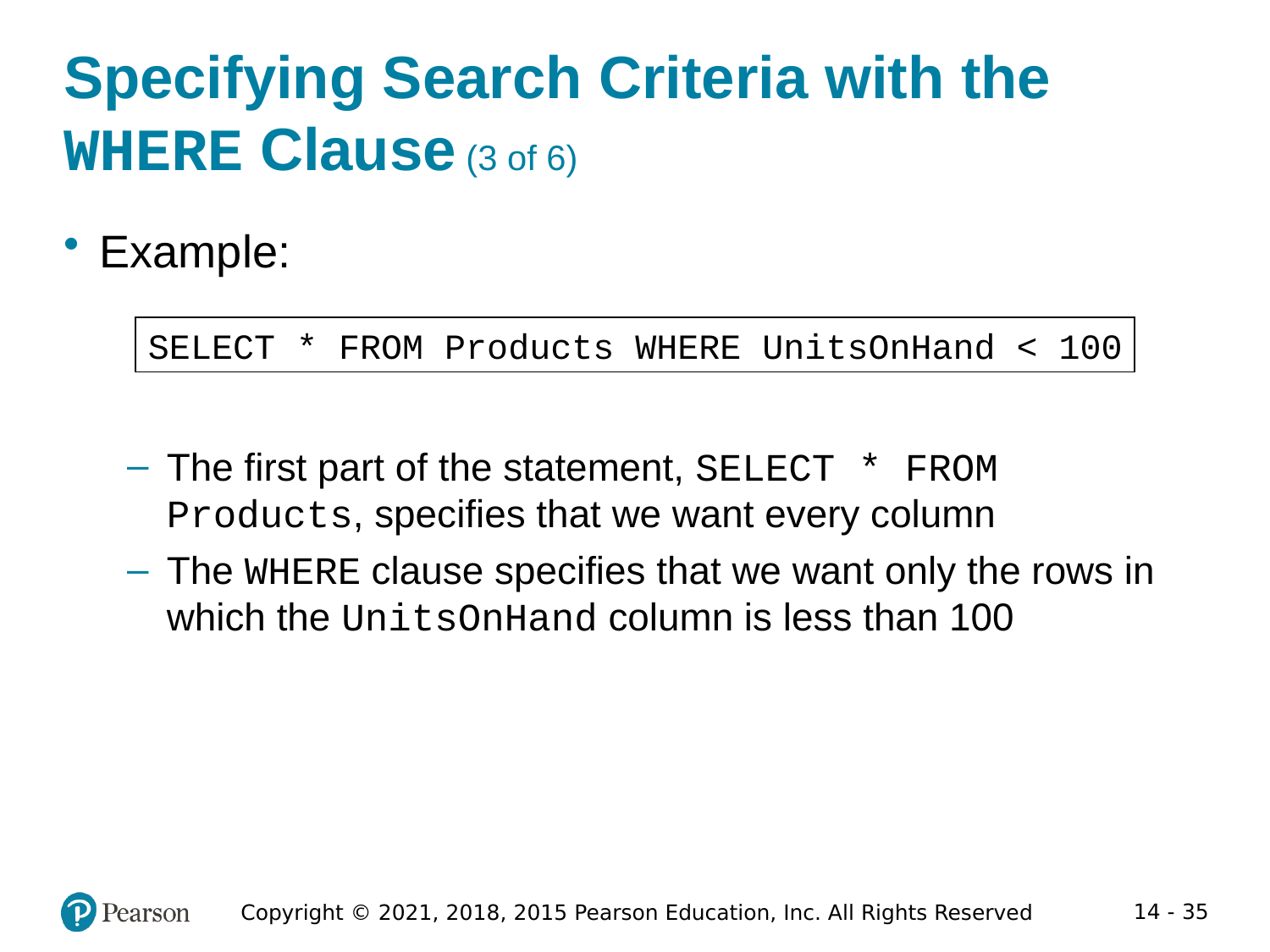

# Specifying Search Criteria with the WHERE Clause (3 of 6)
Example:

The first part of the statement, SELECT * FROM Products, specifies that we want every column
The WHERE clause specifies that we want only the rows in which the UnitsOnHand column is less than 100
SELECT * FROM Products WHERE UnitsOnHand < 100